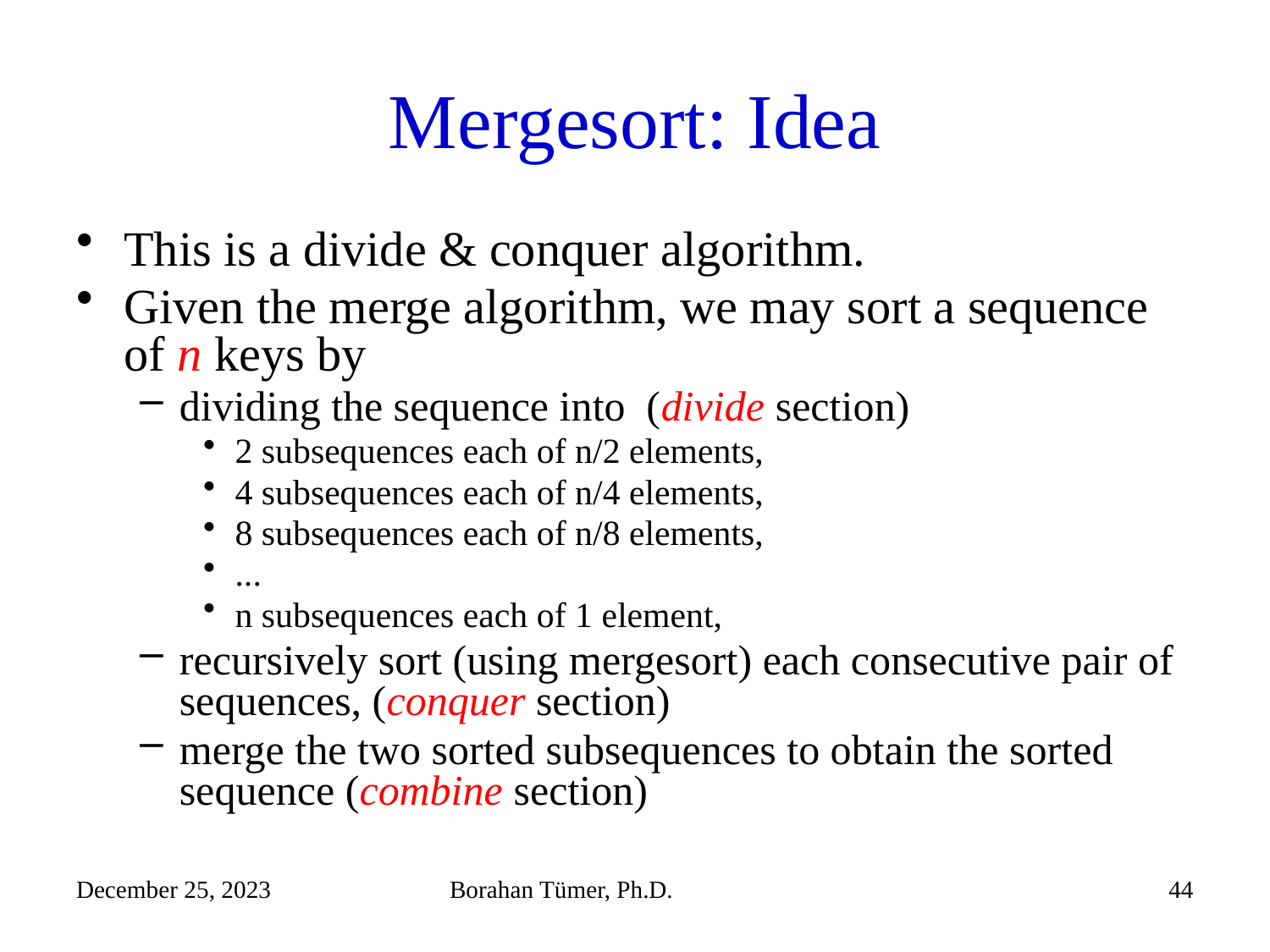

# Mergesort: Idea
This is a divide & conquer algorithm.
Given the merge algorithm, we may sort a sequence of n keys by
dividing the sequence into  (divide section)
2 subsequences each of n/2 elements,
4 subsequences each of n/4 elements,
8 subsequences each of n/8 elements,
...
n subsequences each of 1 element,
recursively sort (using mergesort) each consecutive pair of sequences, (conquer section)
merge the two sorted subsequences to obtain the sorted sequence (combine section)
December 25, 2023
Borahan Tümer, Ph.D.
44